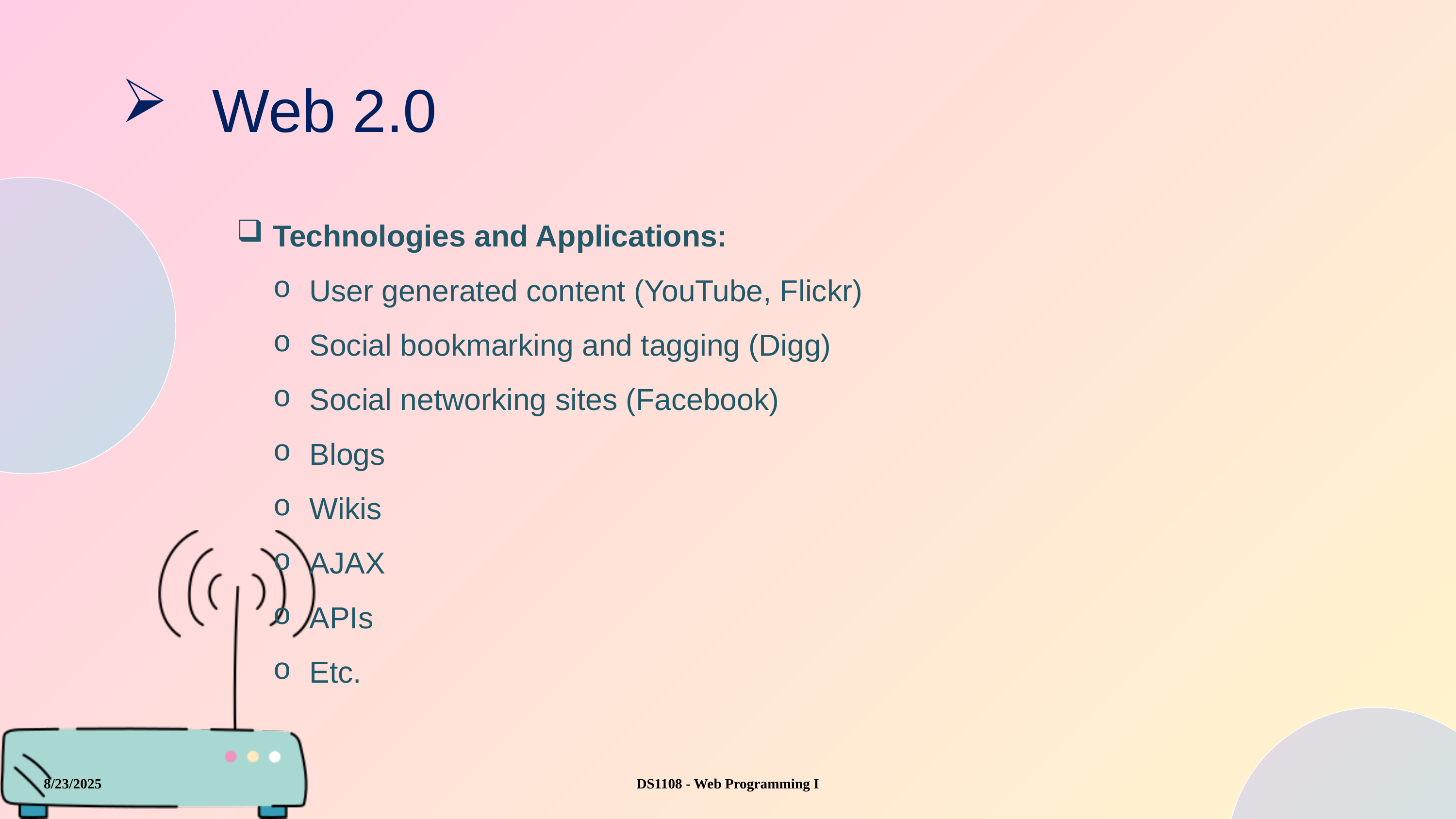

Web 2.0

Technologies and Applications:
User generated content (YouTube, Flickr)
Social bookmarking and tagging (Digg)
Social networking sites (Facebook)
Blogs
Wikis
AJAX
APIs
Etc.

8/23/2025
DS1108 - Web Programming I